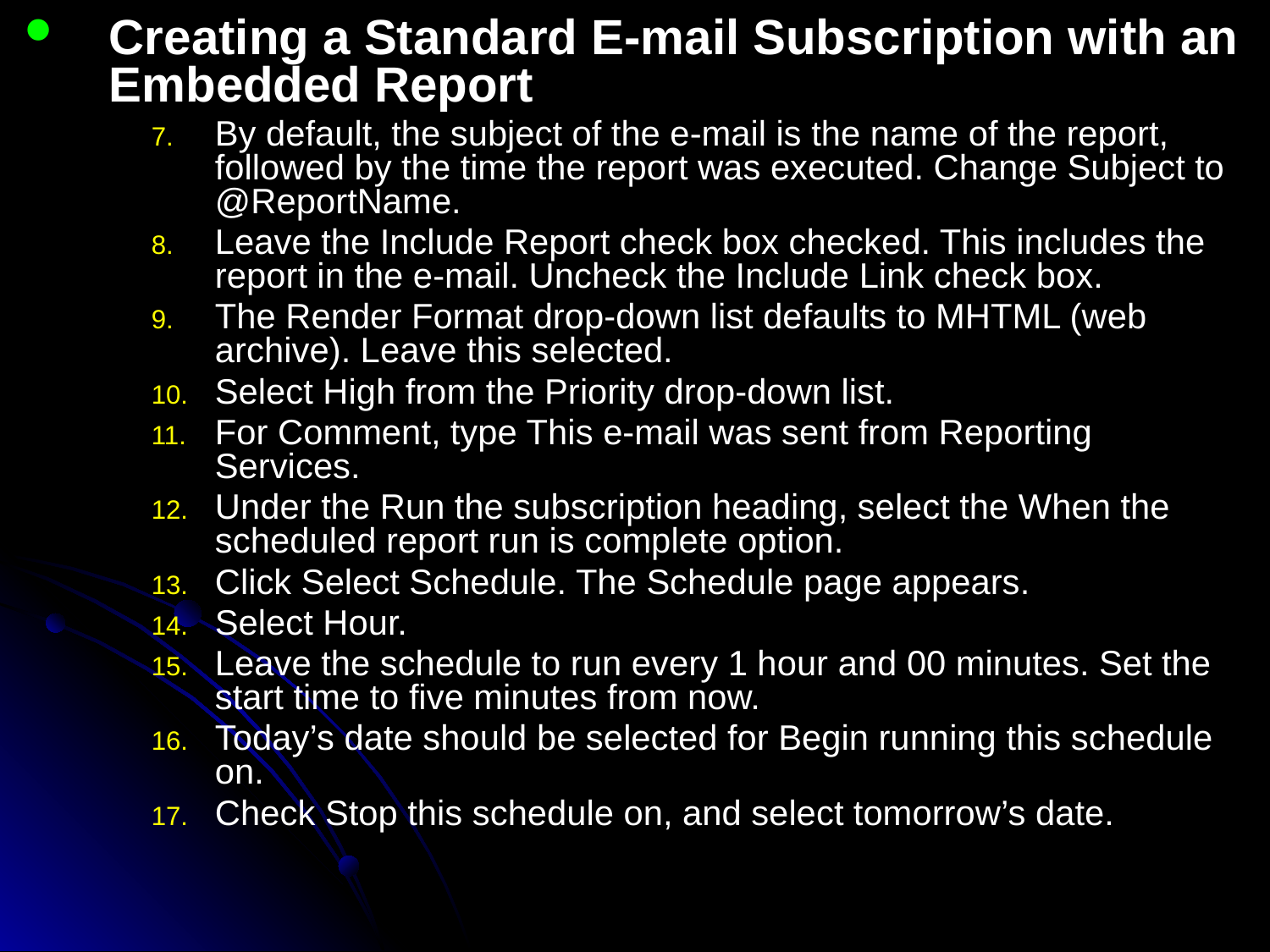

Creating a Standard E-mail Subscription with an Embedded Report
By default, the subject of the e-mail is the name of the report, followed by the time the report was executed. Change Subject to @ReportName.
Leave the Include Report check box checked. This includes the report in the e-mail. Uncheck the Include Link check box.
The Render Format drop-down list defaults to MHTML (web archive). Leave this selected.
Select High from the Priority drop-down list.
For Comment, type This e-mail was sent from Reporting Services.
Under the Run the subscription heading, select the When the scheduled report run is complete option.
Click Select Schedule. The Schedule page appears.
Select Hour.
Leave the schedule to run every 1 hour and 00 minutes. Set the start time to five minutes from now.
Today’s date should be selected for Begin running this schedule on.
Check Stop this schedule on, and select tomorrow’s date.